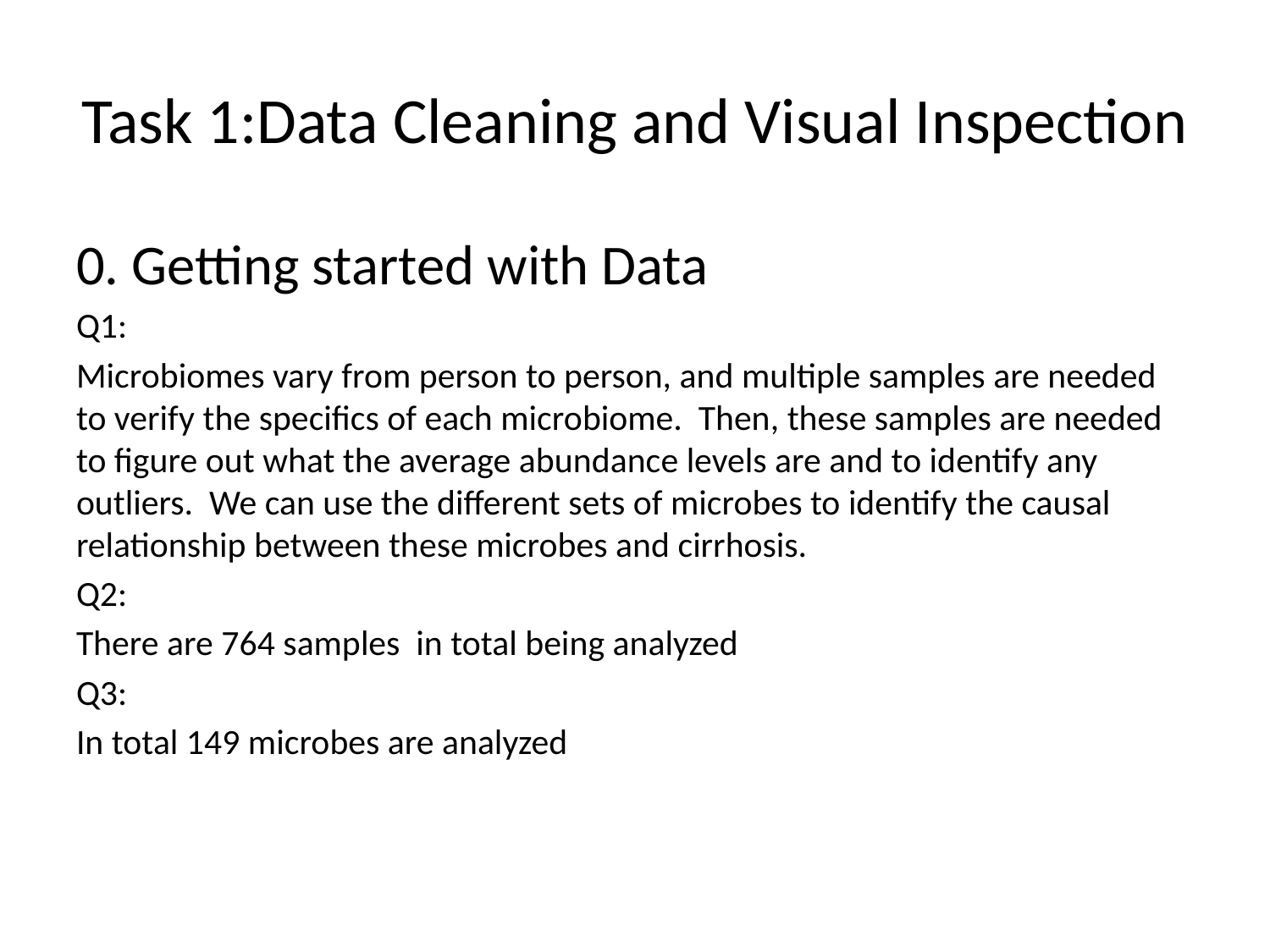

# Task 1:Data Cleaning and Visual Inspection
0. Getting started with Data
Q1:
Microbiomes vary from person to person, and multiple samples are needed to verify the specifics of each microbiome.  Then, these samples are needed to figure out what the average abundance levels are and to identify any outliers.  We can use the different sets of microbes to identify the causal relationship between these microbes and cirrhosis.
Q2:
There are 764 samples  in total being analyzed
Q3:
In total 149 microbes are analyzed